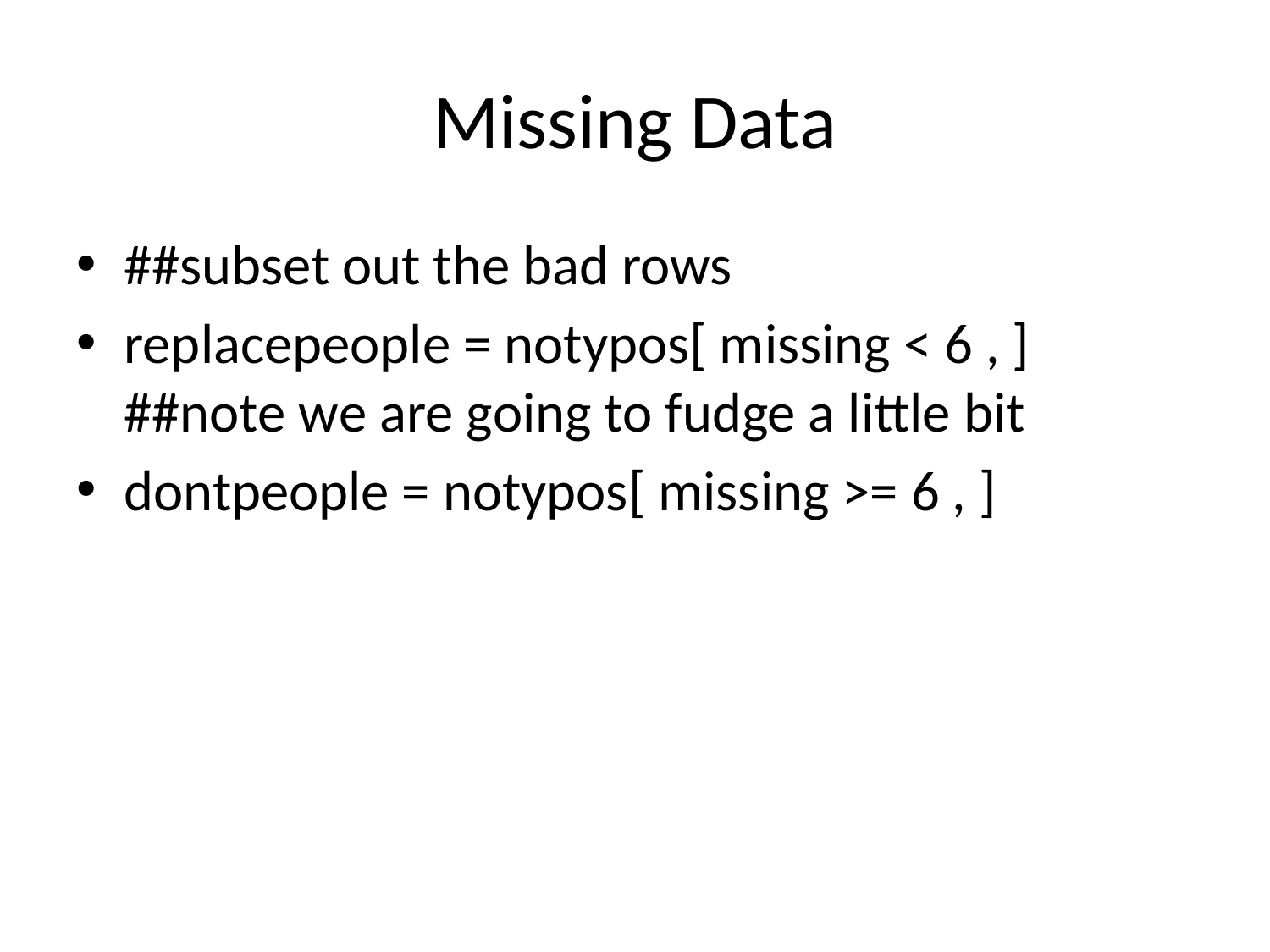

# Missing Data
##subset out the bad rows
replacepeople = notypos[ missing < 6 , ]  ##note we are going to fudge a little bit
dontpeople = notypos[ missing >= 6 , ]